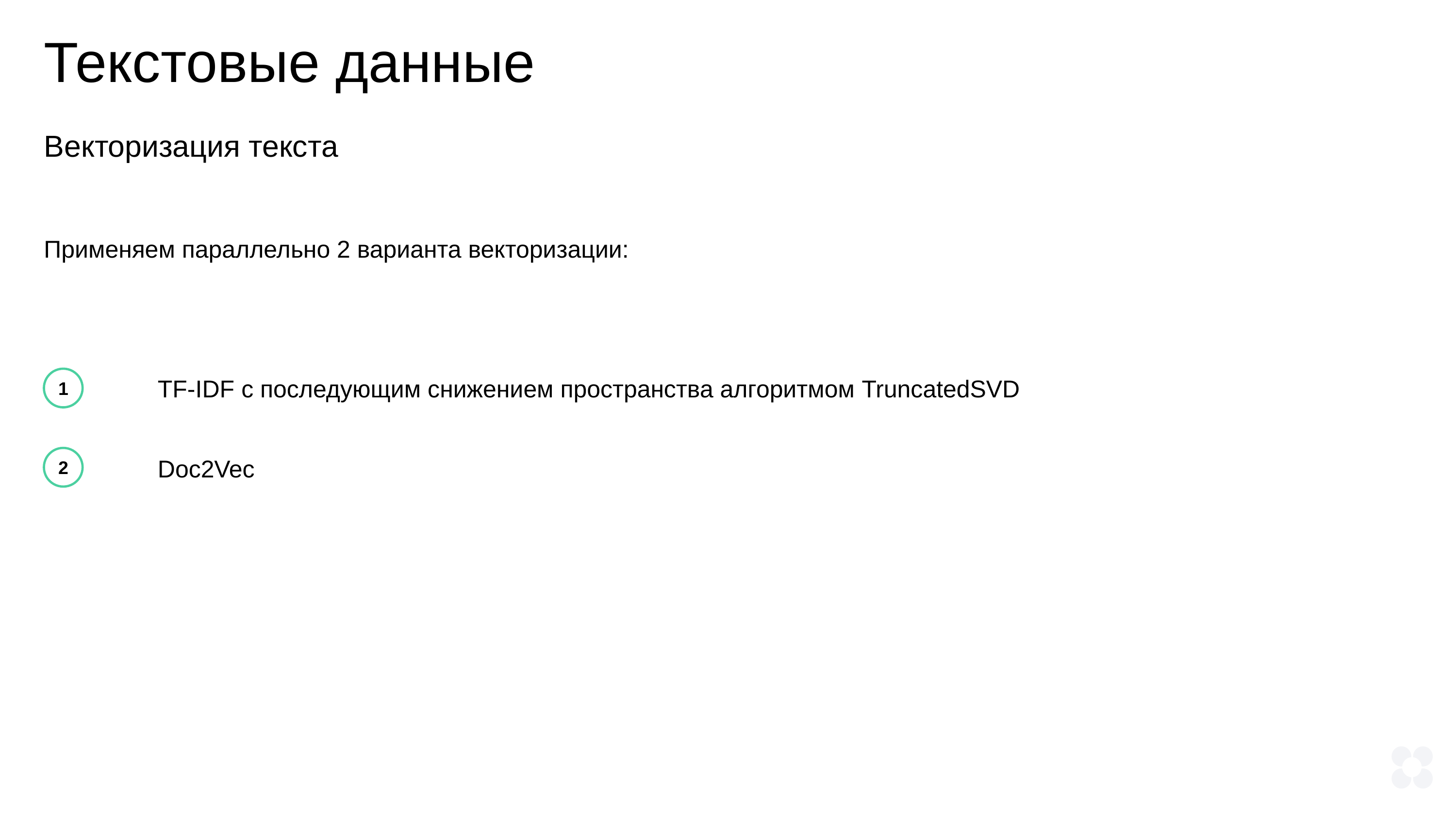

Текстовые данные
Векторизация текста
Применяем параллельно 2 варианта векторизации:
TF-IDF с последующим снижением пространства алгоритмом TruncatedSVD
1
2
Doc2Vec